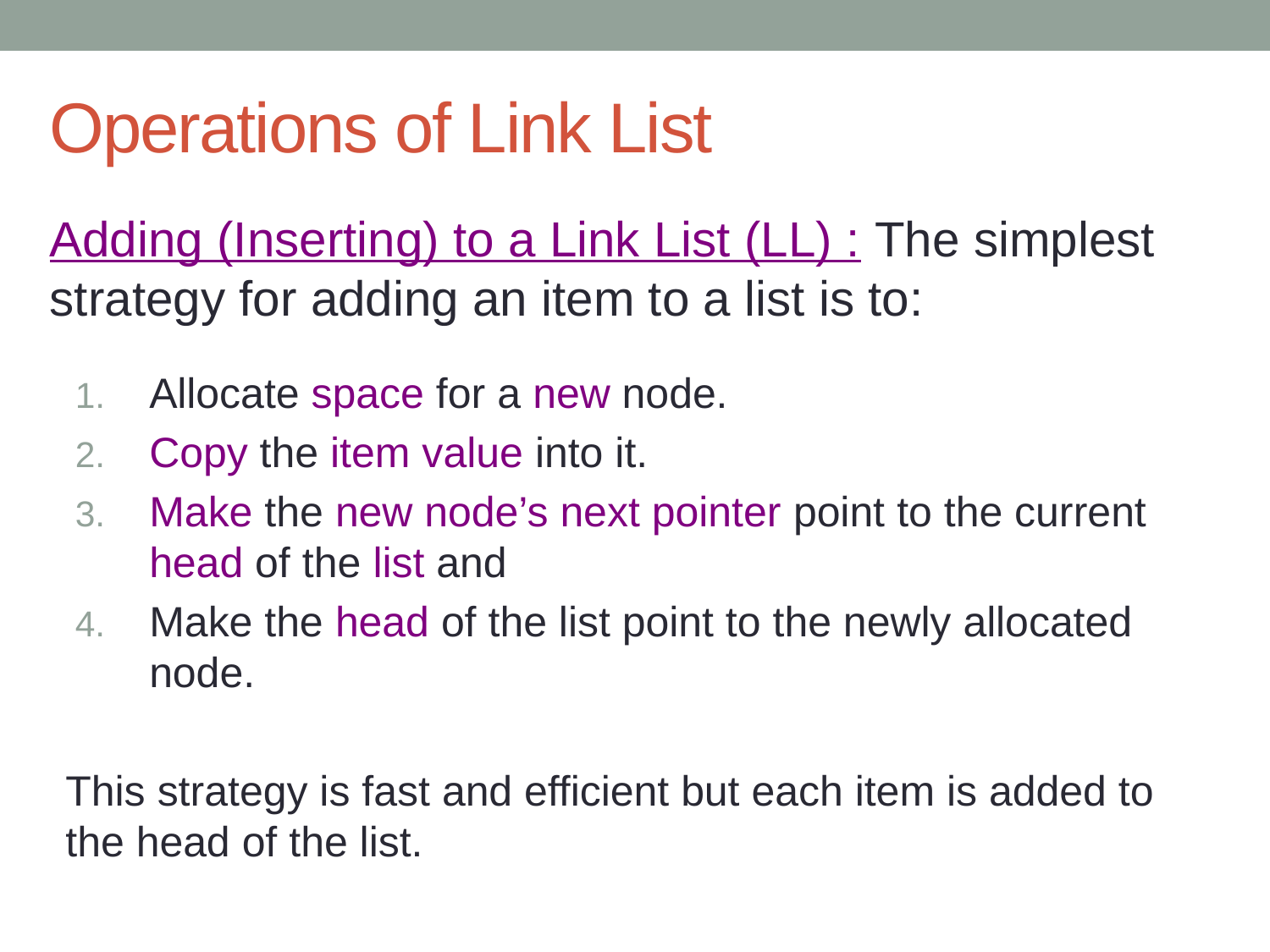

# Operations of Link List
Adding (Inserting) to a Link List (LL) : The simplest strategy for adding an item to a list is to:
Allocate space for a new node.
Copy the item value into it.
Make the new node’s next pointer point to the current head of the list and
Make the head of the list point to the newly allocated node.

This strategy is fast and efficient but each item is added to the head of the list.